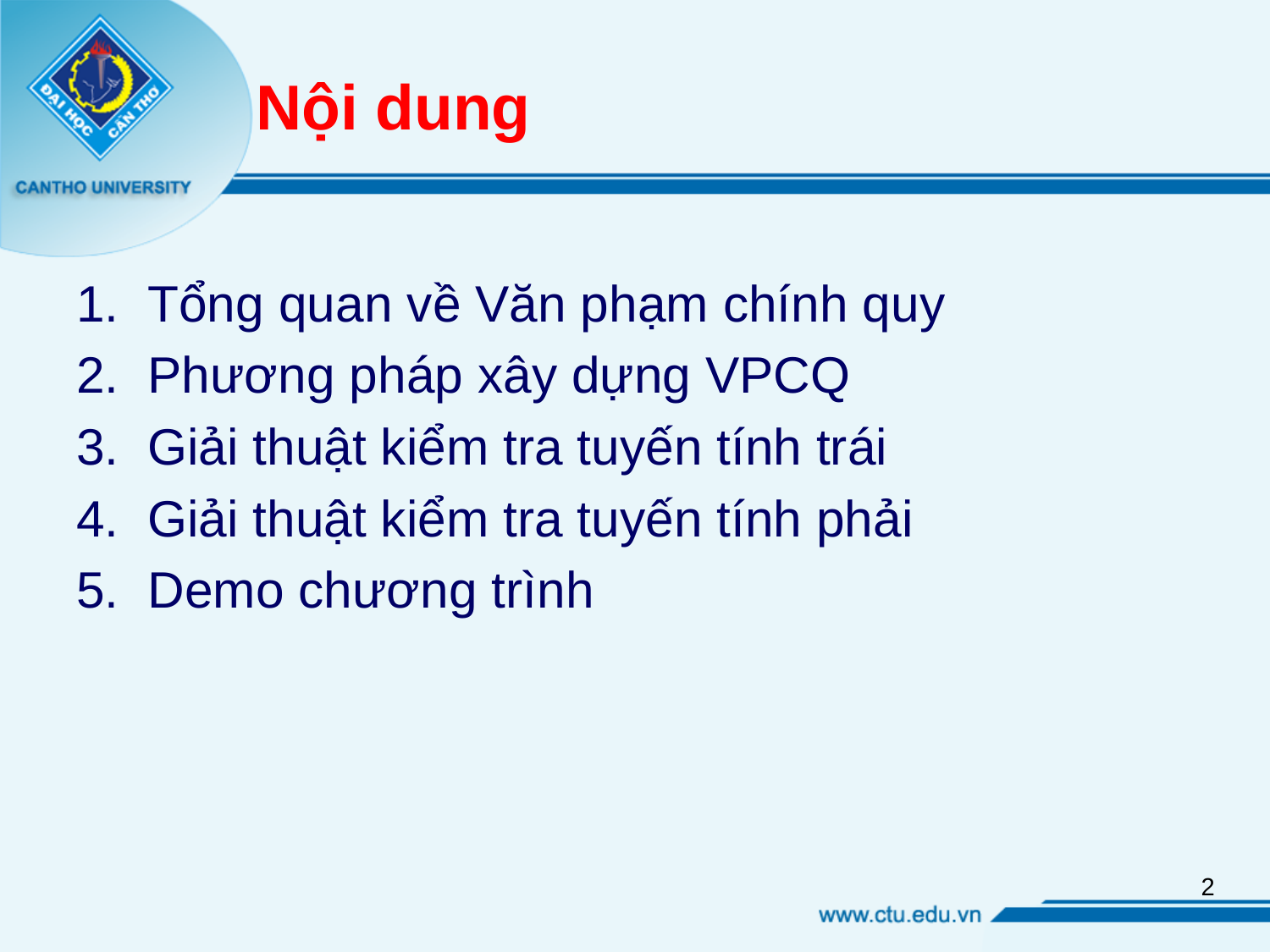

# Nội dung
Tổng quan về Văn phạm chính quy
Phương pháp xây dựng VPCQ
Giải thuật kiểm tra tuyến tính trái
Giải thuật kiểm tra tuyến tính phải
Demo chương trình
2